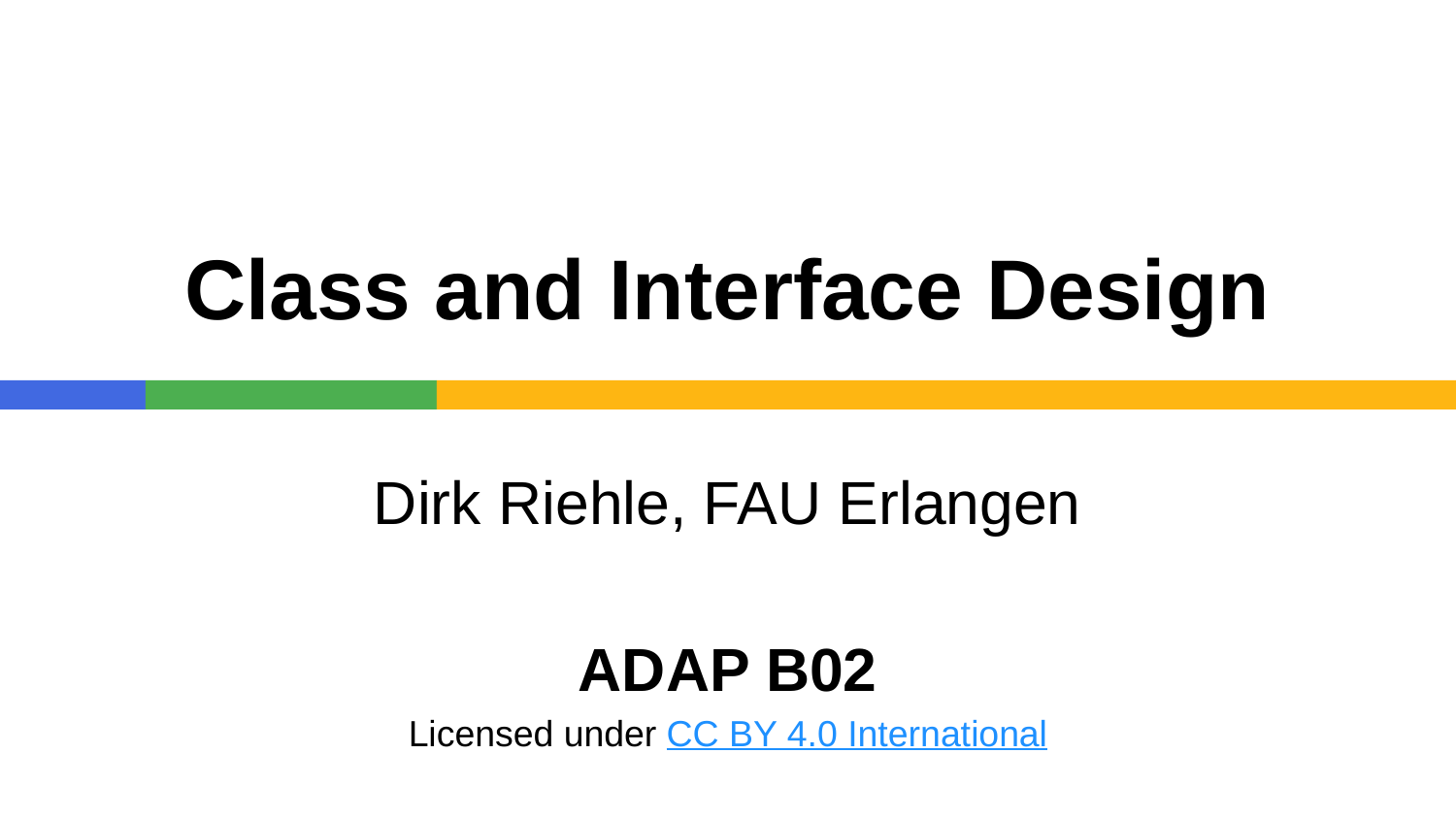

# Class and Interface Design
Dirk Riehle, FAU Erlangen

ADAP B02
Licensed under CC BY 4.0 International